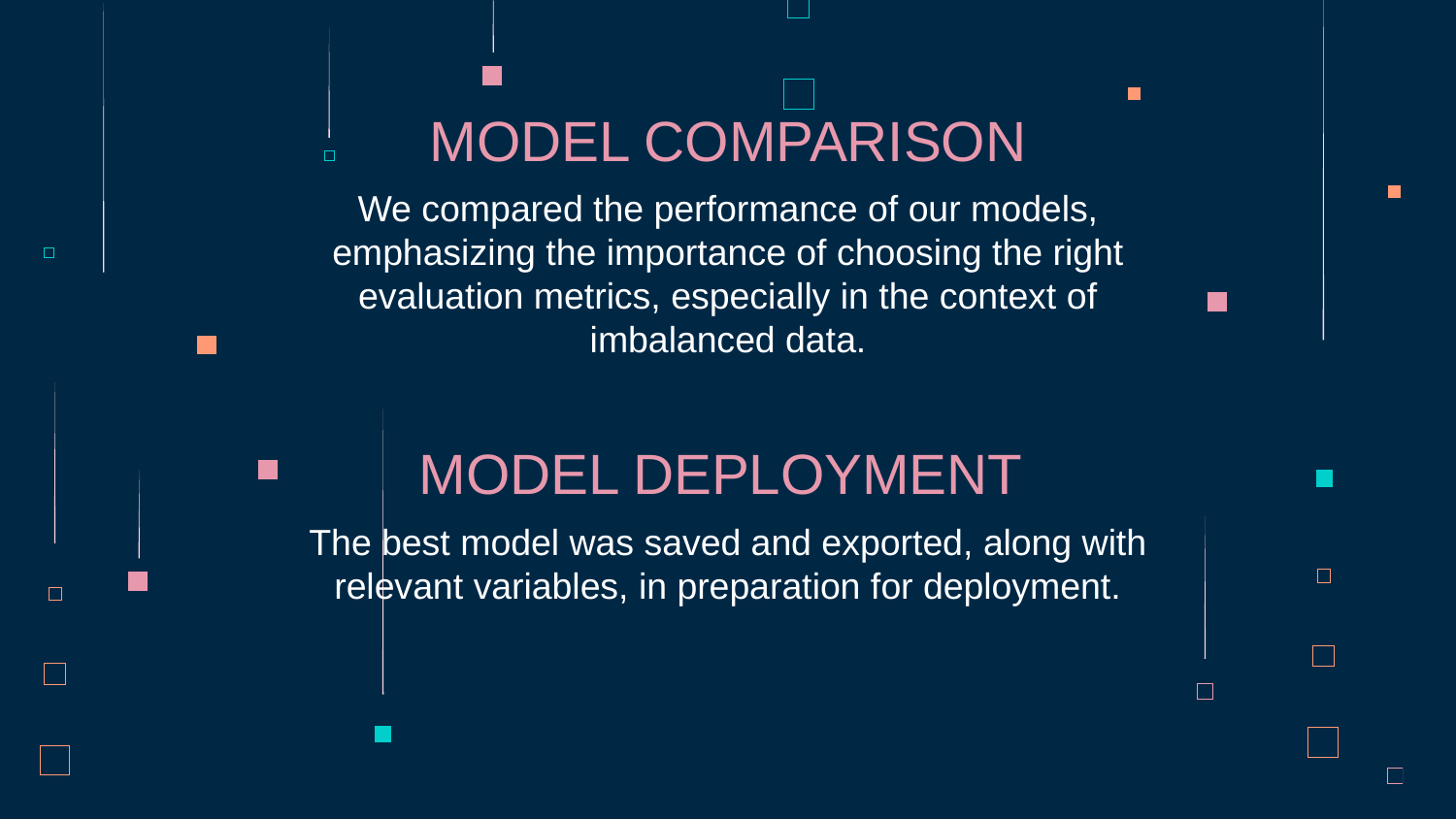

# MODEL COMPARISON
We compared the performance of our models, emphasizing the importance of choosing the right evaluation metrics, especially in the context of imbalanced data.
MODEL DEPLOYMENT
The best model was saved and exported, along with relevant variables, in preparation for deployment.